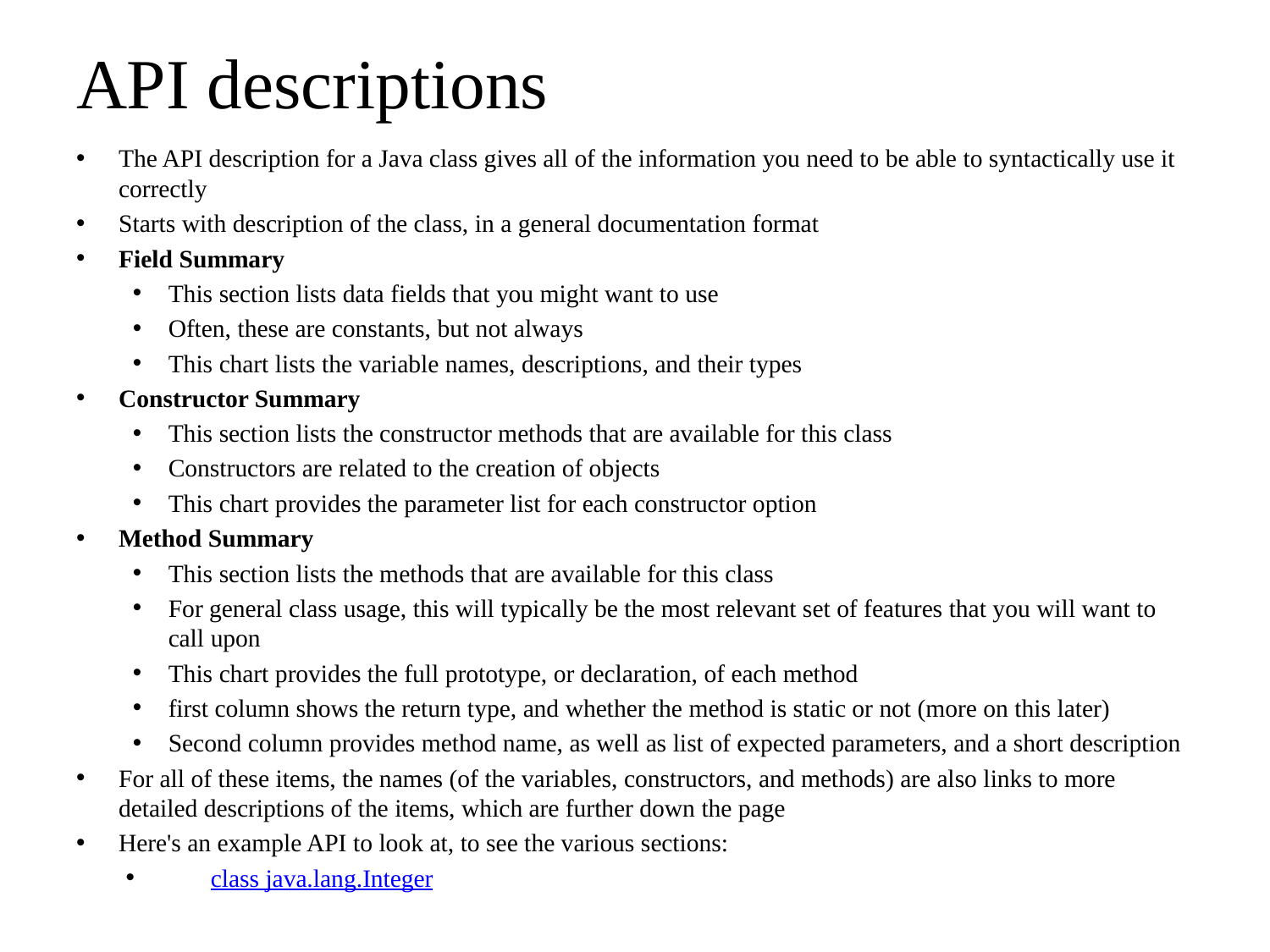

# API descriptions
The API description for a Java class gives all of the information you need to be able to syntactically use it correctly
Starts with description of the class, in a general documentation format
Field Summary
This section lists data fields that you might want to use
Often, these are constants, but not always
This chart lists the variable names, descriptions, and their types
Constructor Summary
This section lists the constructor methods that are available for this class
Constructors are related to the creation of objects
This chart provides the parameter list for each constructor option
Method Summary
This section lists the methods that are available for this class
For general class usage, this will typically be the most relevant set of features that you will want to call upon
This chart provides the full prototype, or declaration, of each method
first column shows the return type, and whether the method is static or not (more on this later)
Second column provides method name, as well as list of expected parameters, and a short description
For all of these items, the names (of the variables, constructors, and methods) are also links to more detailed descriptions of the items, which are further down the page
Here's an example API to look at, to see the various sections:
class java.lang.Integer